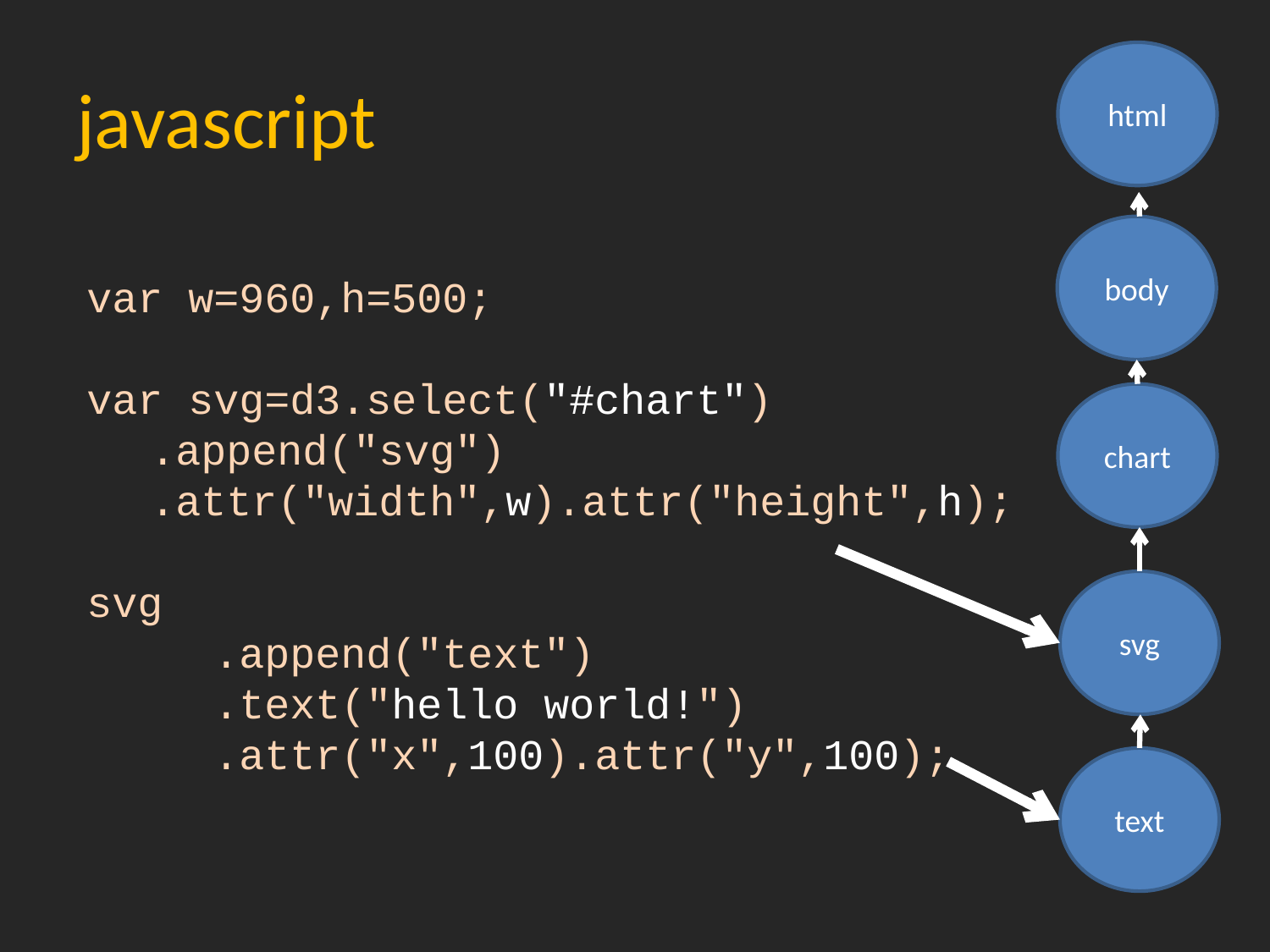

# javascript
html
body
var w=960,h=500;
var svg=d3.select("#chart")
.append("svg")
.attr("width",w).attr("height",h);

svg
	.append("text")
	.text("hello world!")
	.attr("x",100).attr("y",100);

chart

svg
text